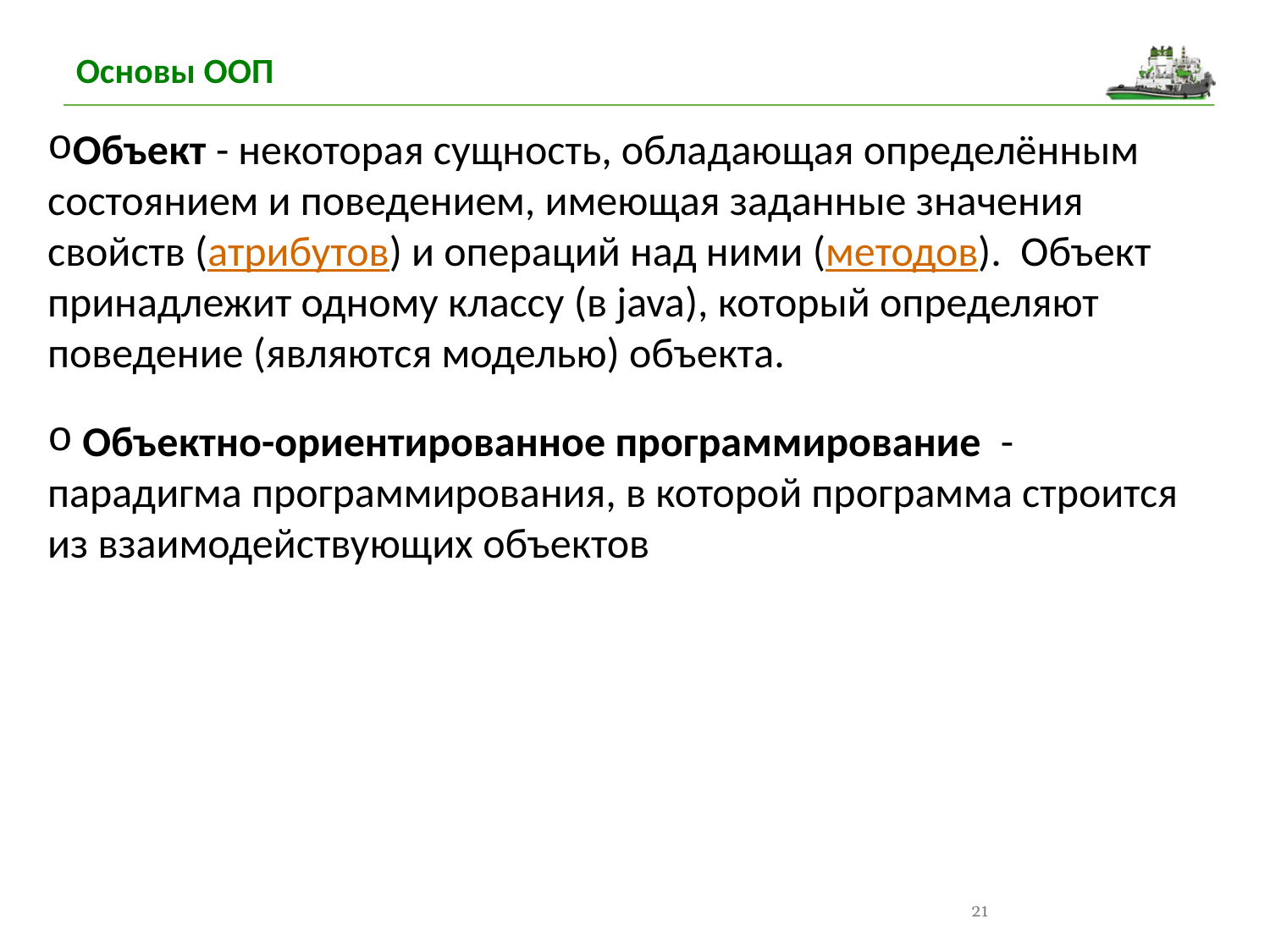

Основы ООП
Объект - некоторая сущность, обладающая определённым состоянием и поведением, имеющая заданные значения свойств (атрибутов) и операций над ними (методов).  Объект принадлежит одному классу (в java), который определяют поведение (являются моделью) объекта.

 Объектно-ориентированное программирование  - парадигма программирования, в которой программа строится из взаимодействующих объектов

21